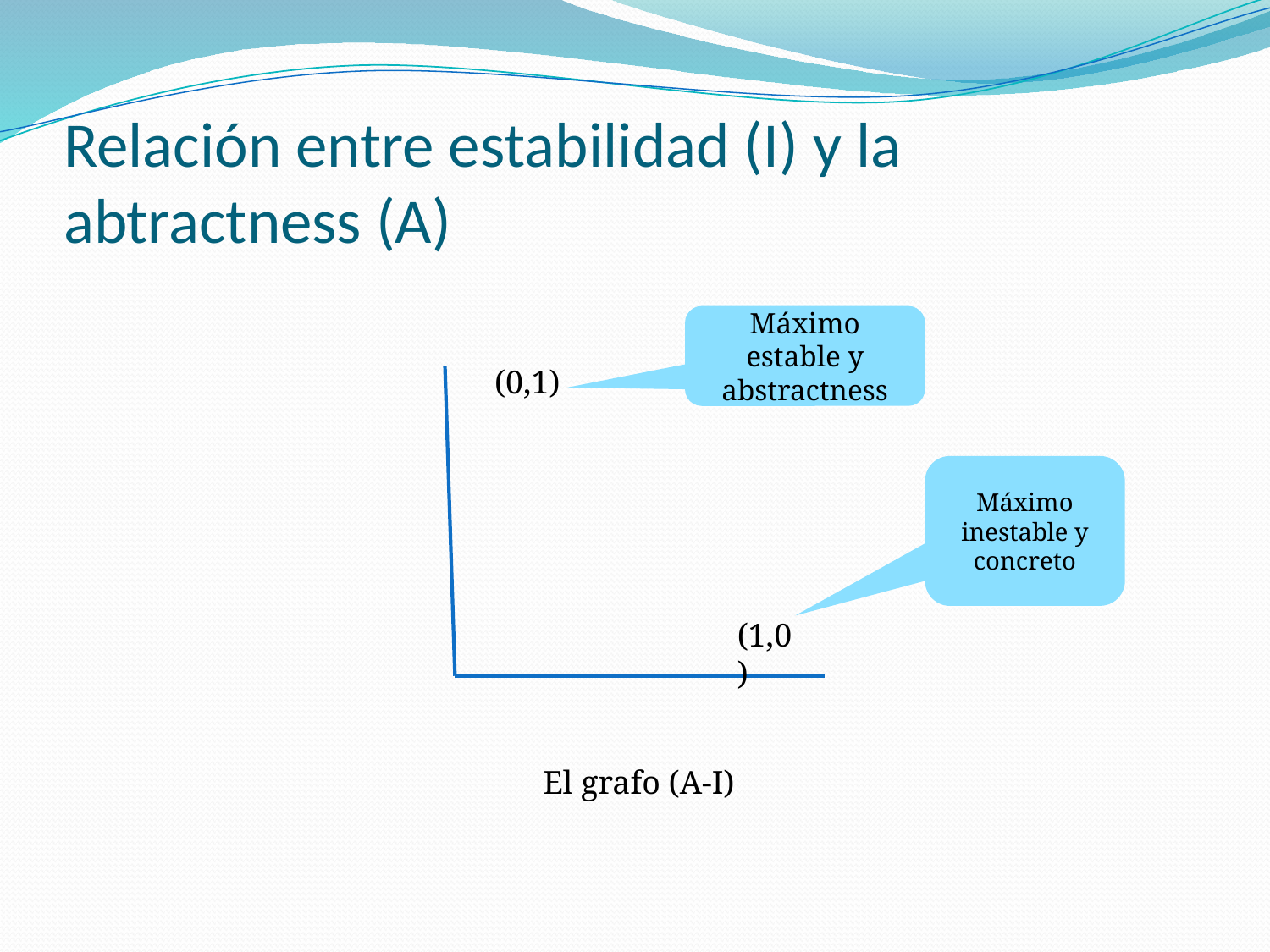

# Relación entre estabilidad (I) y la abtractness (A)
Máximo estable y abstractness
(0,1)
Máximo inestable y concreto
(1,0)
El grafo (A-I)